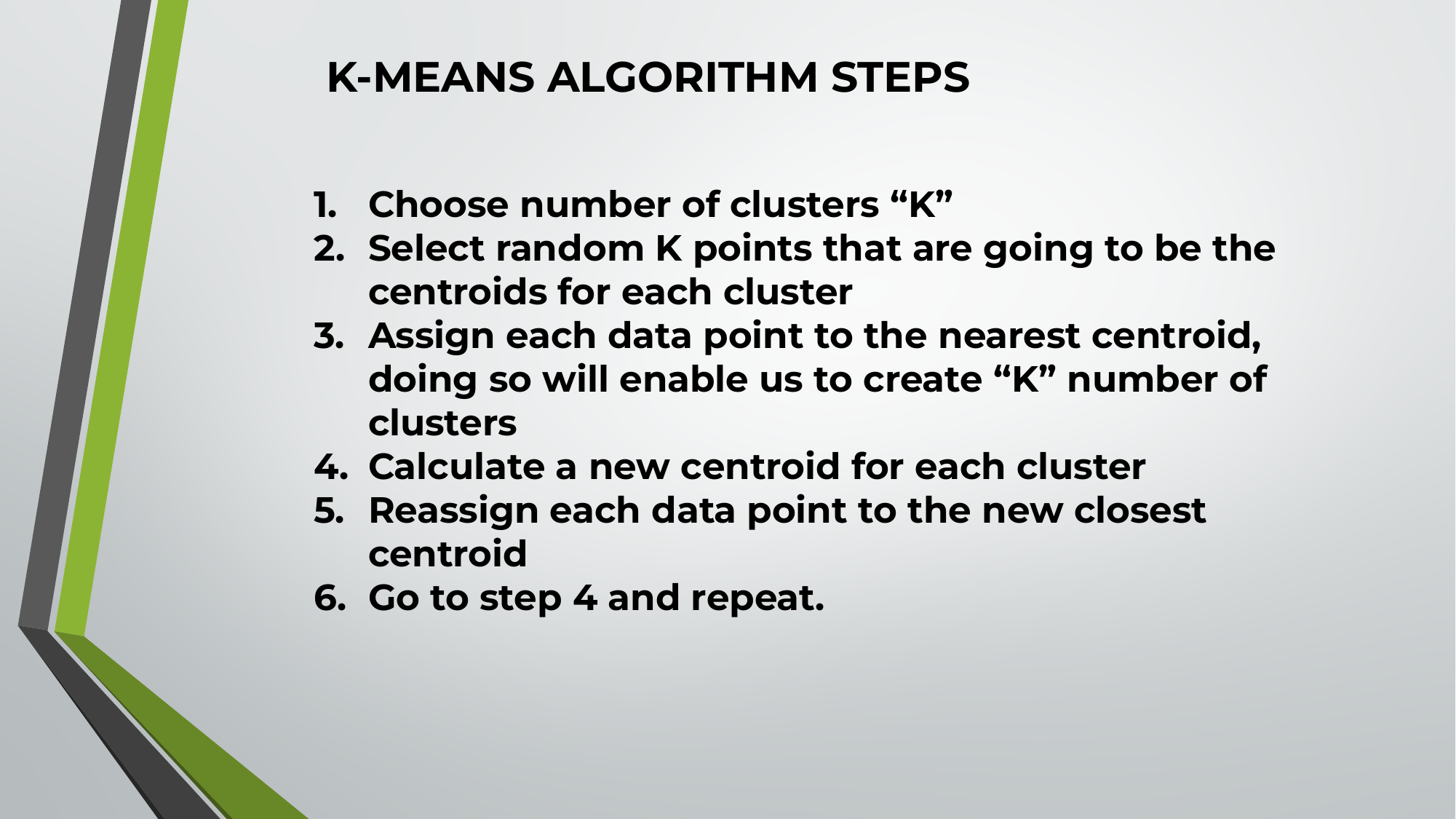

K-MEANS ALGORITHM STEPS

Choose number of clusters “K”
Select random K points that are going to be the centroids for each cluster
Assign each data point to the nearest centroid, doing so will enable us to create “K” number of clusters
Calculate a new centroid for each cluster
Reassign each data point to the new closest centroid
Go to step 4 and repeat.